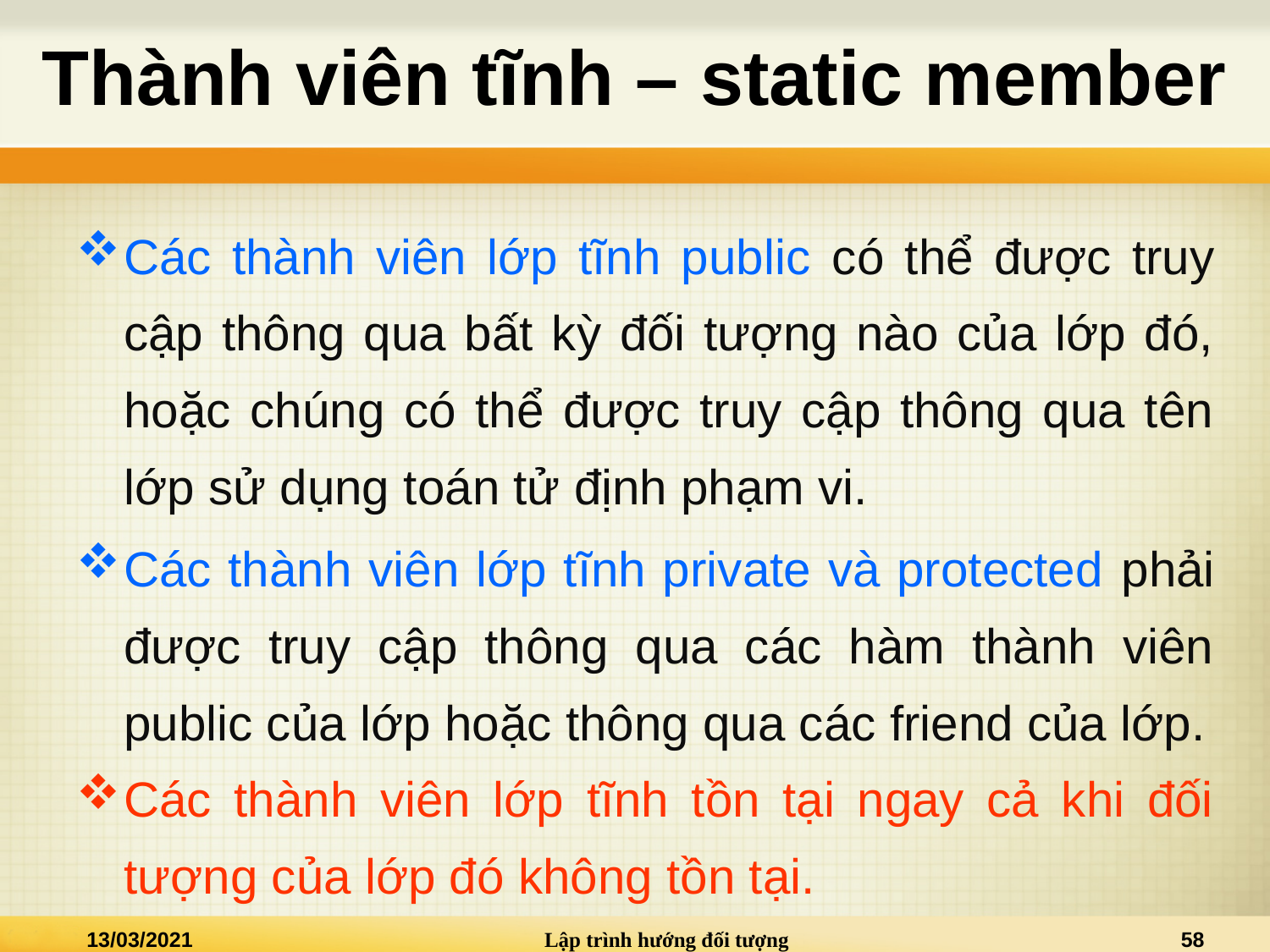

# Thành viên tĩnh – static member
Các thành viên lớp tĩnh public có thể được truy cập thông qua bất kỳ đối tượng nào của lớp đó, hoặc chúng có thể được truy cập thông qua tên lớp sử dụng toán tử định phạm vi.
Các thành viên lớp tĩnh private và protected phải được truy cập thông qua các hàm thành viên public của lớp hoặc thông qua các friend của lớp.
Các thành viên lớp tĩnh tồn tại ngay cả khi đối tượng của lớp đó không tồn tại.
13/03/2021
Lập trình hướng đối tượng
58